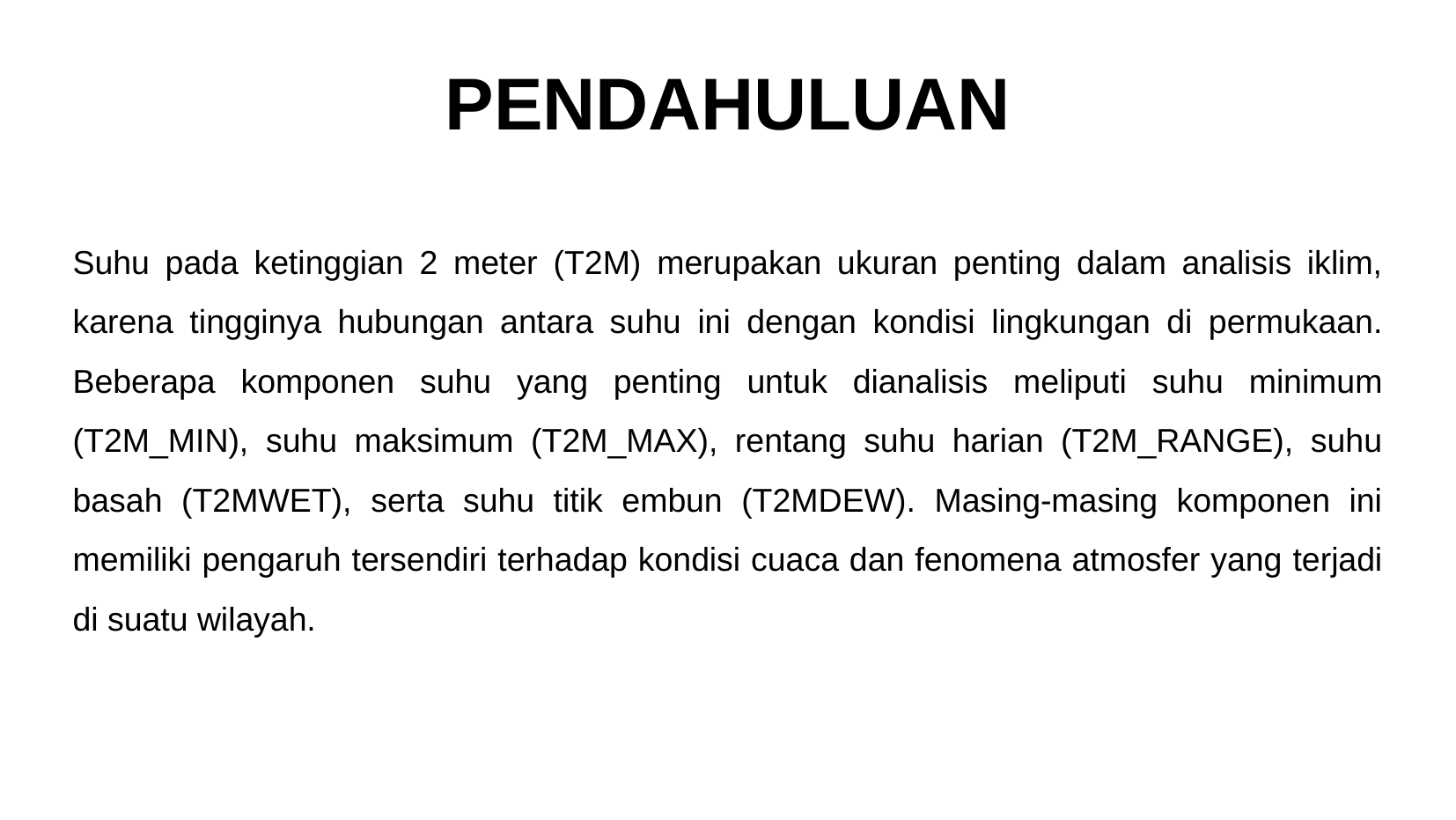

# PENDAHULUAN
Suhu pada ketinggian 2 meter (T2M) merupakan ukuran penting dalam analisis iklim, karena tingginya hubungan antara suhu ini dengan kondisi lingkungan di permukaan. Beberapa komponen suhu yang penting untuk dianalisis meliputi suhu minimum (T2M_MIN), suhu maksimum (T2M_MAX), rentang suhu harian (T2M_RANGE), suhu basah (T2MWET), serta suhu titik embun (T2MDEW). Masing-masing komponen ini memiliki pengaruh tersendiri terhadap kondisi cuaca dan fenomena atmosfer yang terjadi di suatu wilayah.